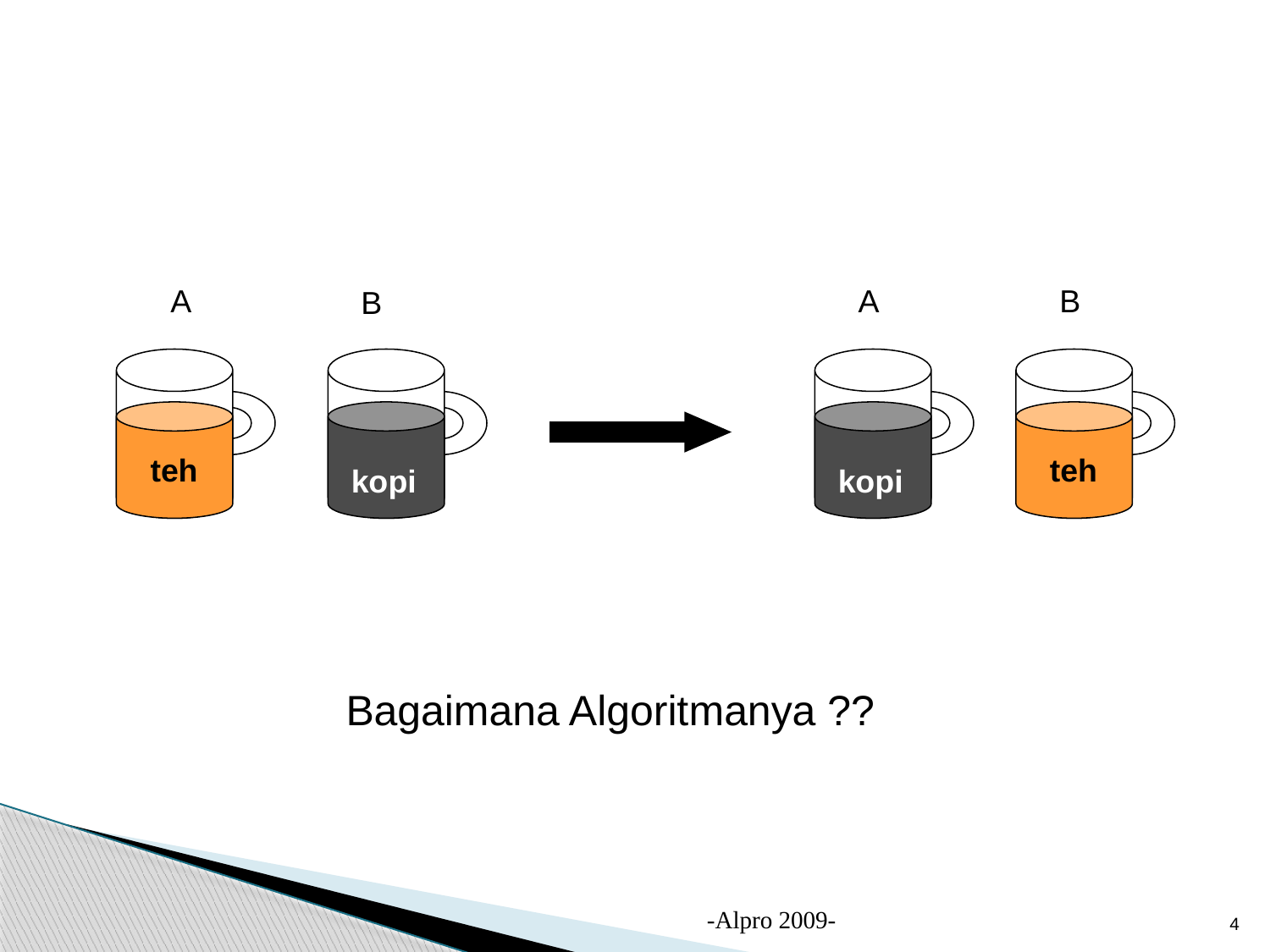

#
A
A
B
B

teh
teh
kopi
kopi
Bagaimana Algoritmanya ??
-Alpro 2009-
4